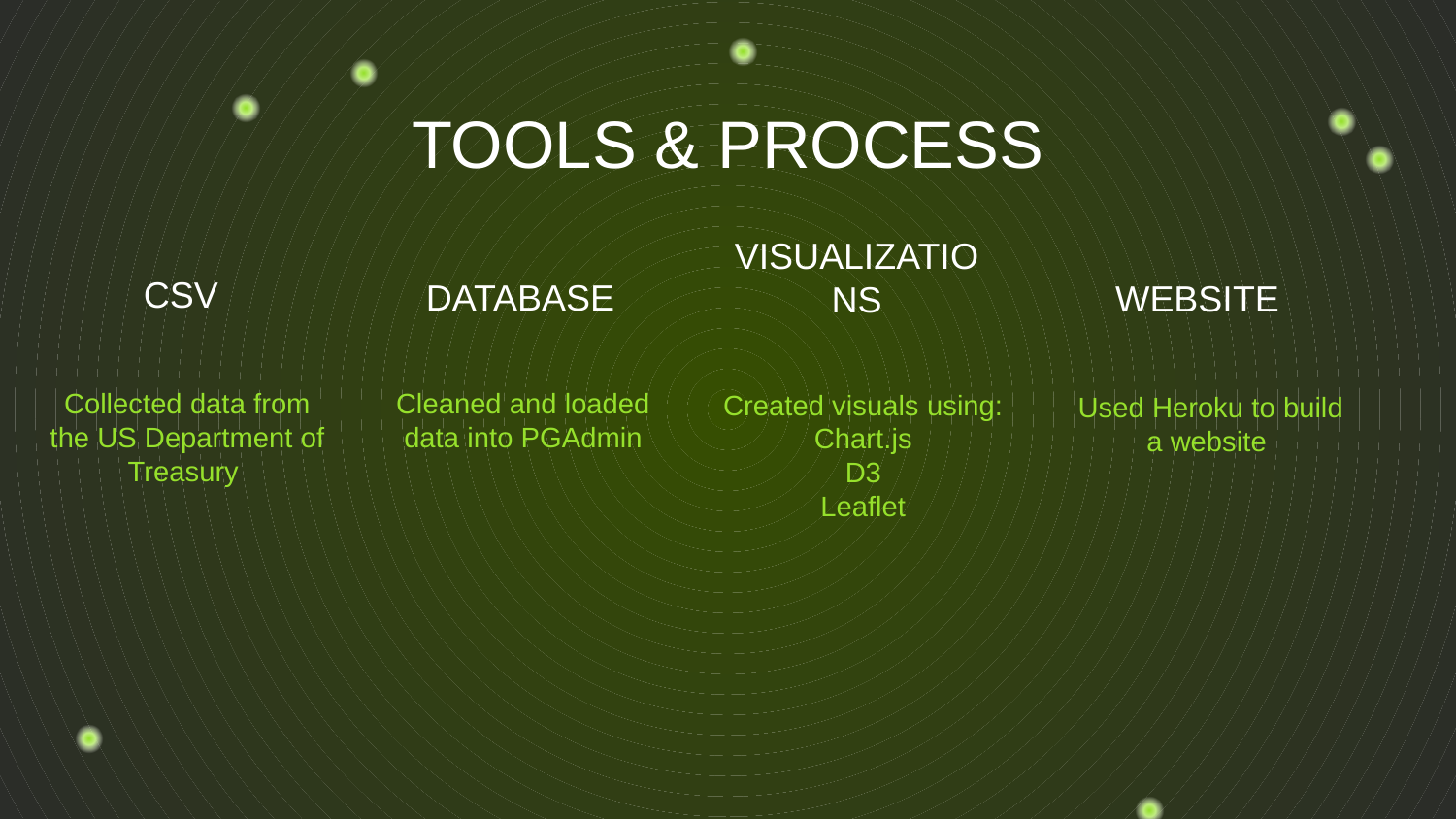

# TOOLS & PROCESS
CSV
DATABASE
WEBSITE
VISUALIZATIONS

Collected data from the US Department of Treasury

Cleaned and loaded data into PGAdmin

Created visuals using: Chart.js
D3
Leaflet

Used Heroku to build a website